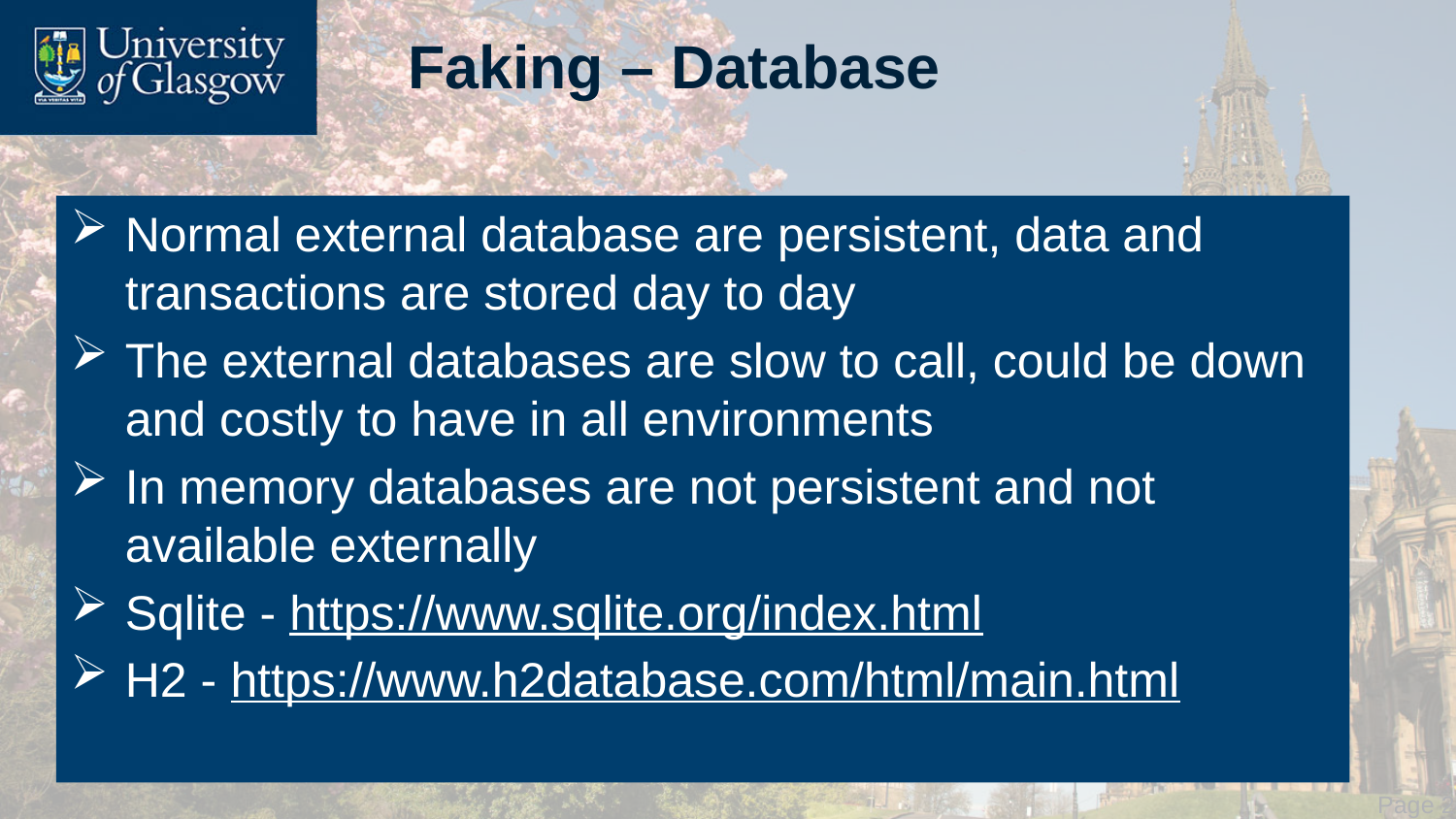

# Faking – Database
Normal external database are persistent, data and transactions are stored day to day
The external databases are slow to call, could be down and costly to have in all environments
In memory databases are not persistent and not available externally
Sqlite - https://www.sqlite.org/index.html
H2 - https://www.h2database.com/html/main.html

 Page 24